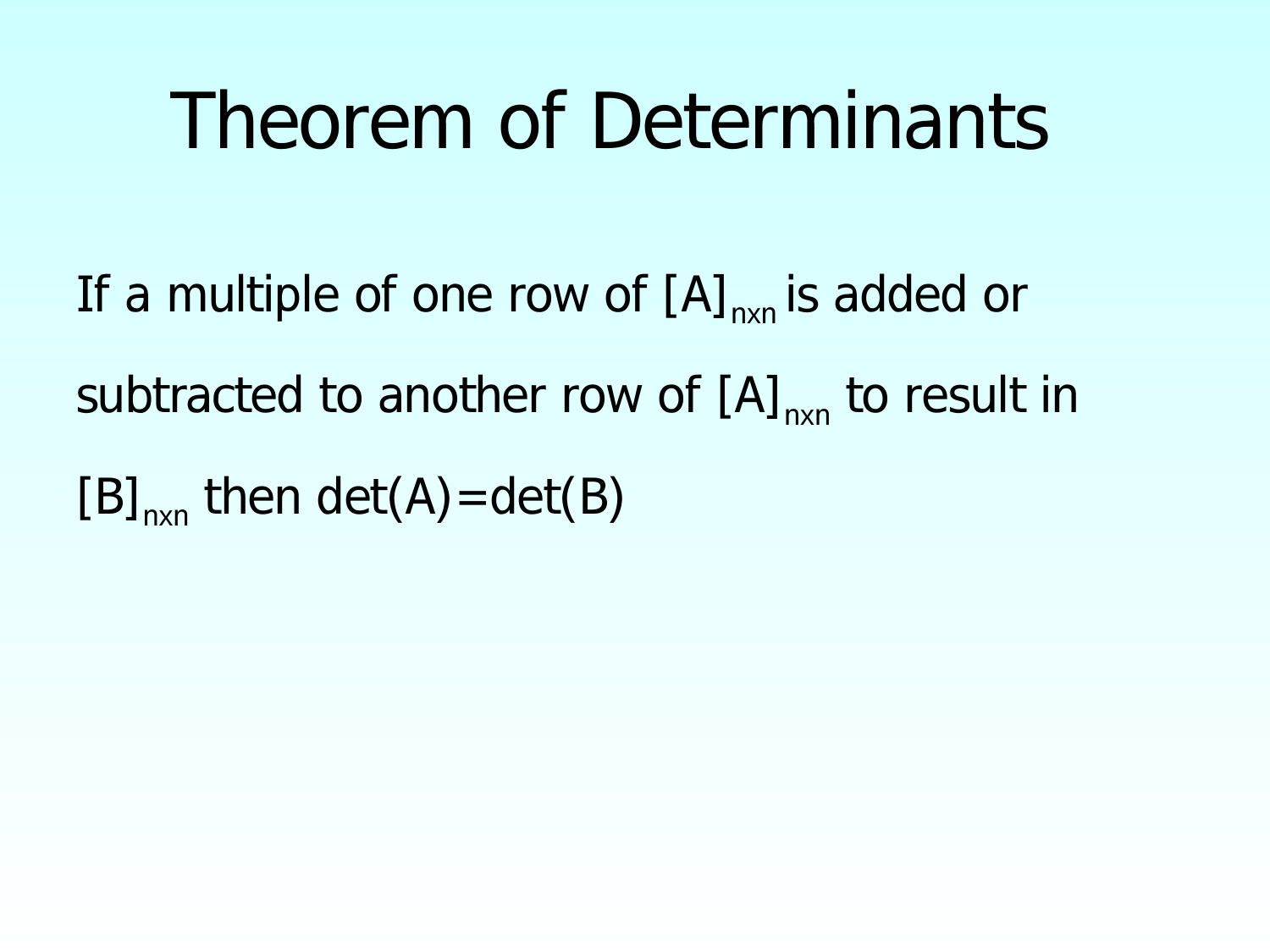

Theorem of Determinants
If a multiple of one row of [A]nxn is added or subtracted to another row of [A]nxn to result in [B]nxn then det(A)=det(B)